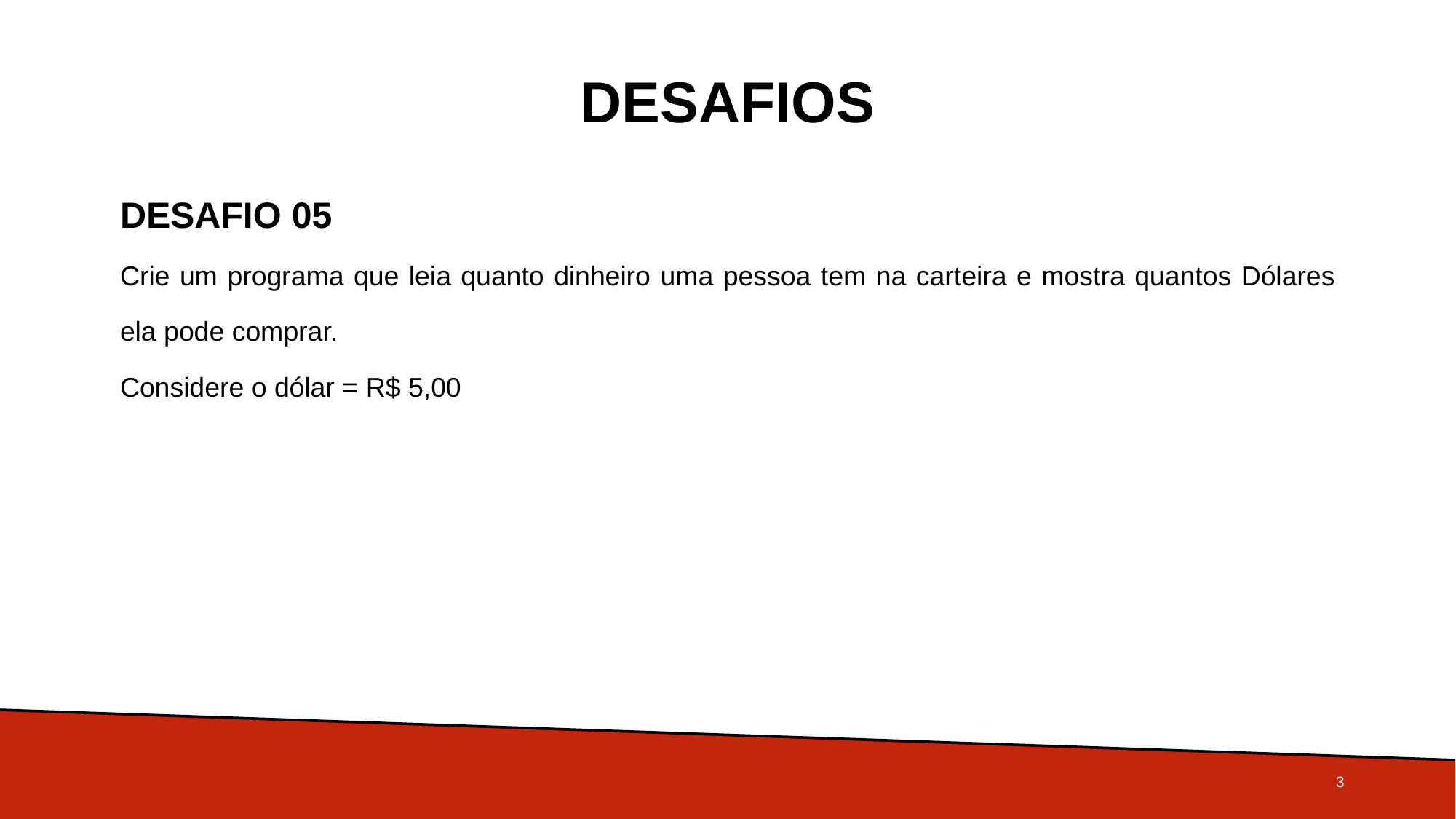

# Desafios
DESAFIO 05
Crie um programa que leia quanto dinheiro uma pessoa tem na carteira e mostra quantos Dólares ela pode comprar.
Considere o dólar = R$ 5,00
3